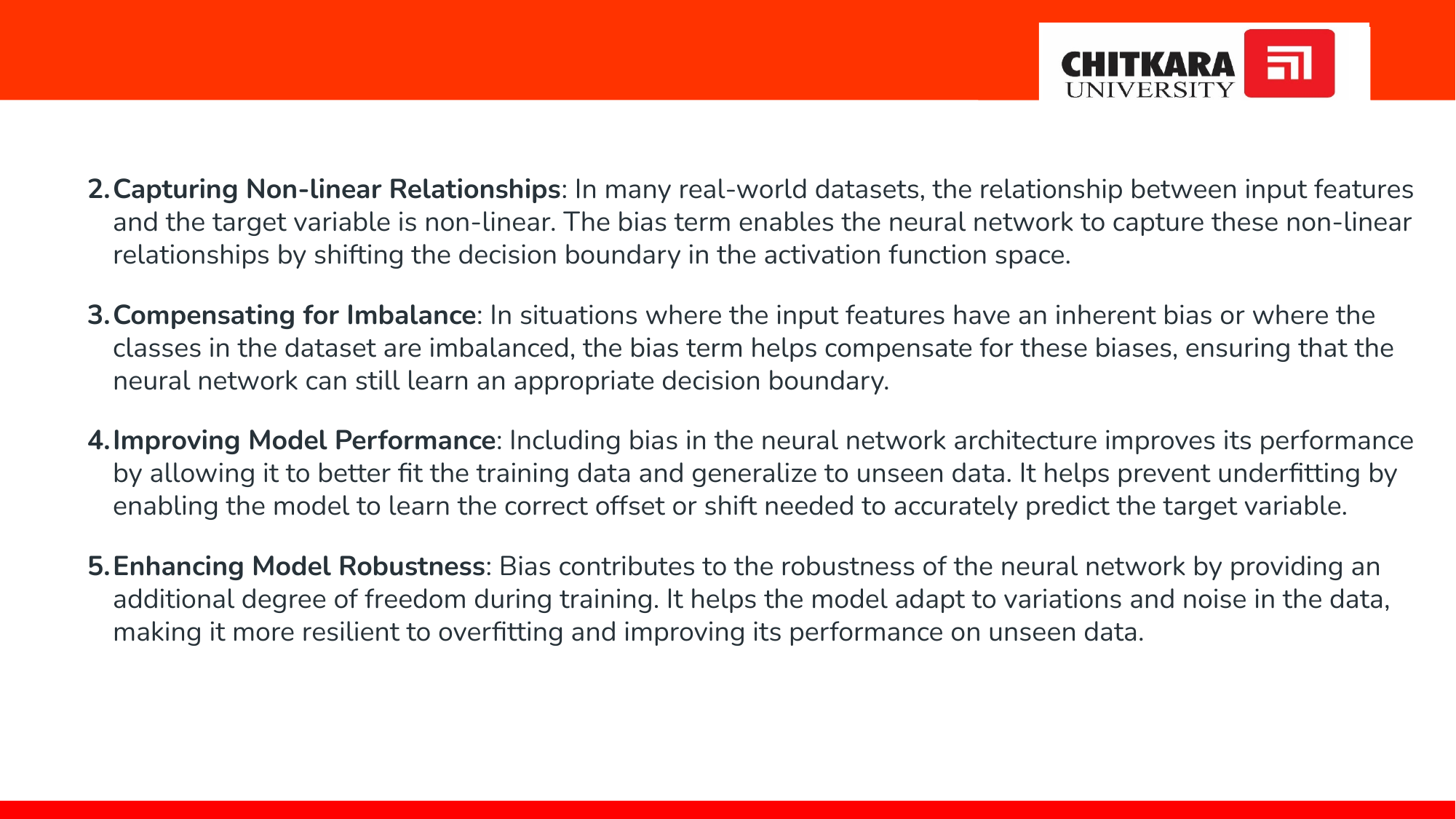

Capturing Non-linear Relationships: In many real-world datasets, the relationship between input features and the target variable is non-linear. The bias term enables the neural network to capture these non-linear relationships by shifting the decision boundary in the activation function space.
Compensating for Imbalance: In situations where the input features have an inherent bias or where the classes in the dataset are imbalanced, the bias term helps compensate for these biases, ensuring that the neural network can still learn an appropriate decision boundary.
Improving Model Performance: Including bias in the neural network architecture improves its performance by allowing it to better fit the training data and generalize to unseen data. It helps prevent underfitting by enabling the model to learn the correct offset or shift needed to accurately predict the target variable.
Enhancing Model Robustness: Bias contributes to the robustness of the neural network by providing an additional degree of freedom during training. It helps the model adapt to variations and noise in the data, making it more resilient to overfitting and improving its performance on unseen data.